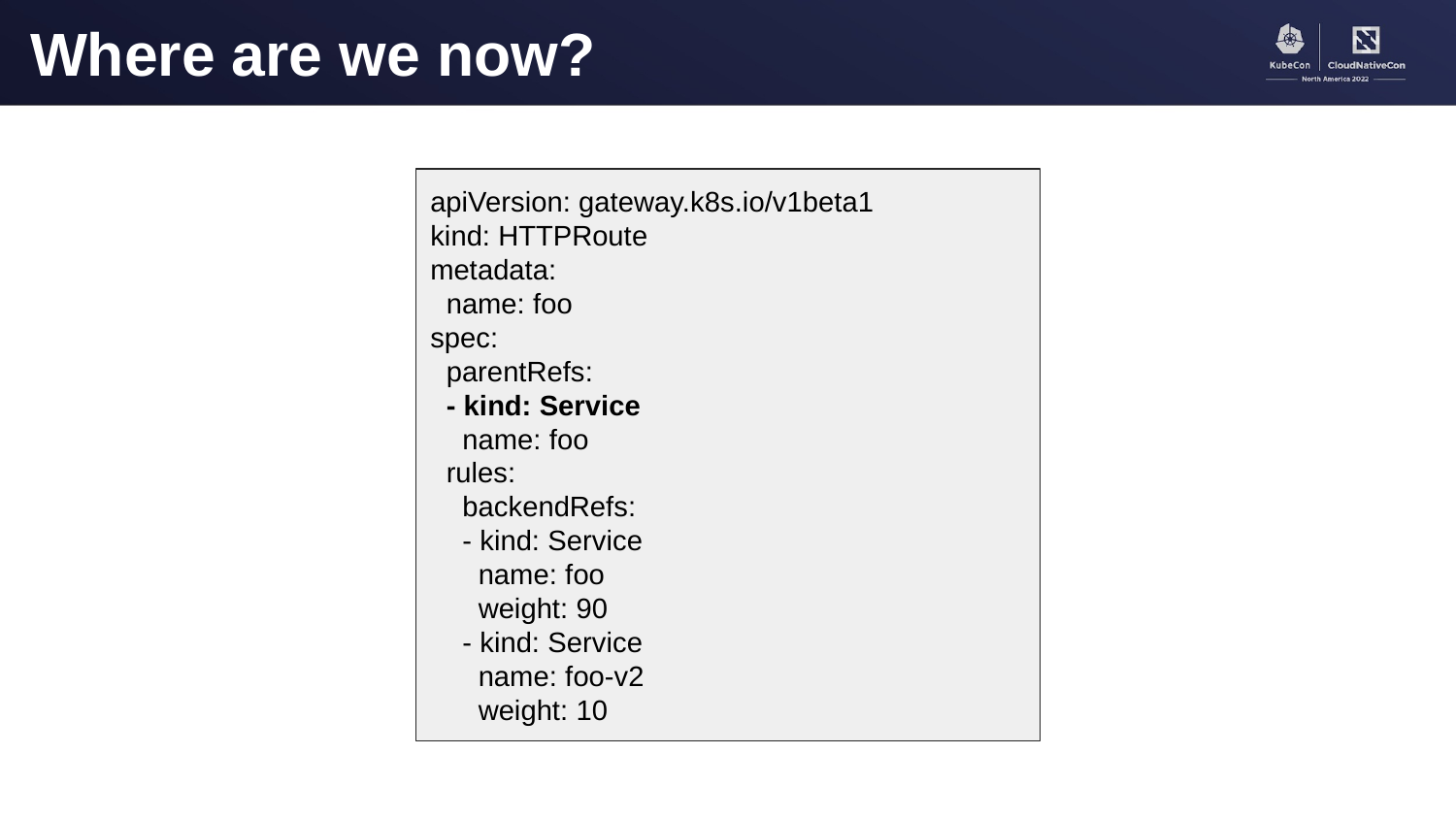

Where are we now?
apiVersion: gateway.k8s.io/v1beta1
kind: HTTPRoute
metadata:
  name: foo
spec:
  parentRefs:
  - kind: Service
    name: foo
  rules:
    backendRefs:
    - kind: Service
      name: foo
      weight: 90
    - kind: Service
      name: foo-v2
      weight: 10